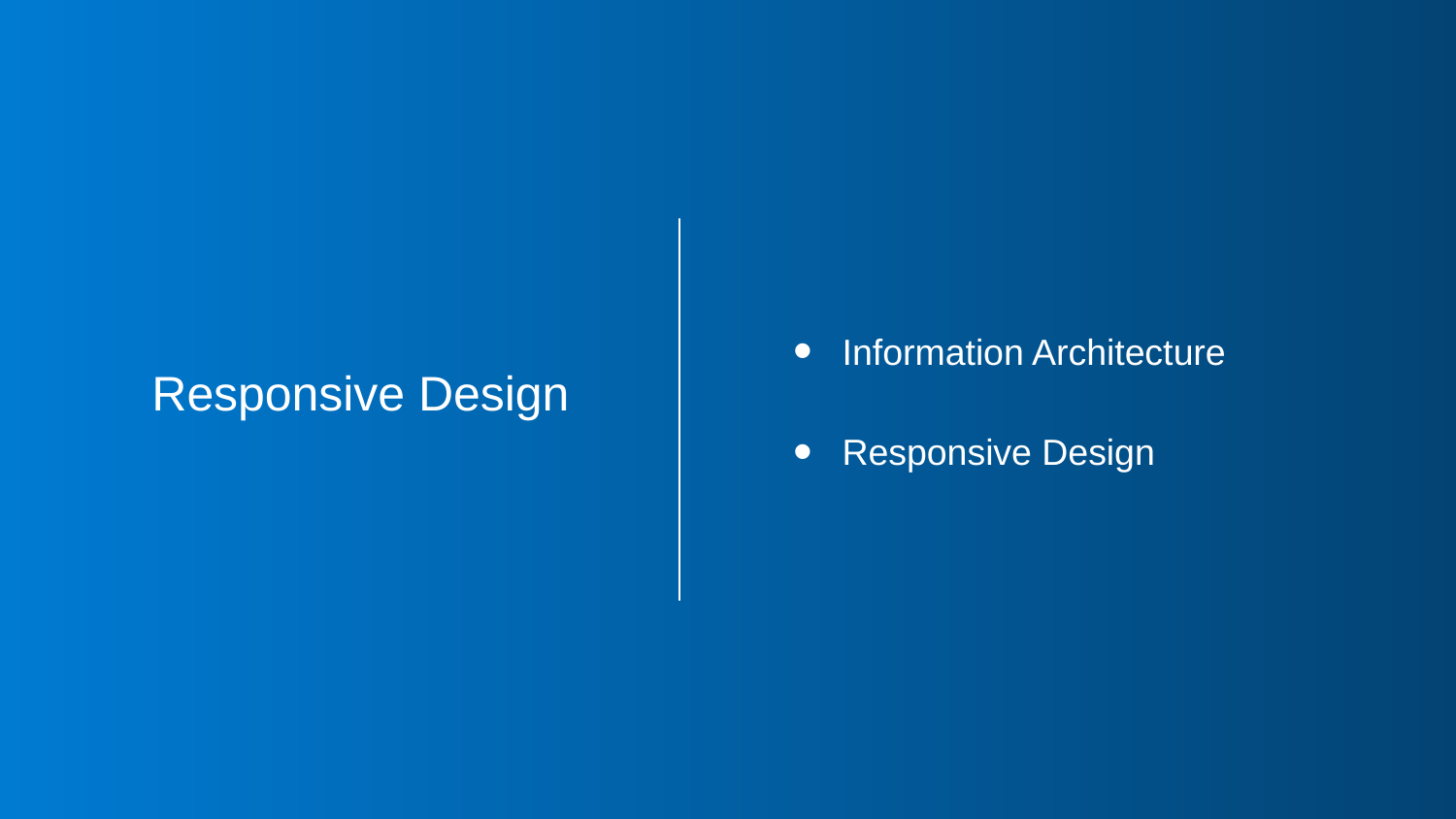

Information Architecture

Responsive Design
# Responsive Design